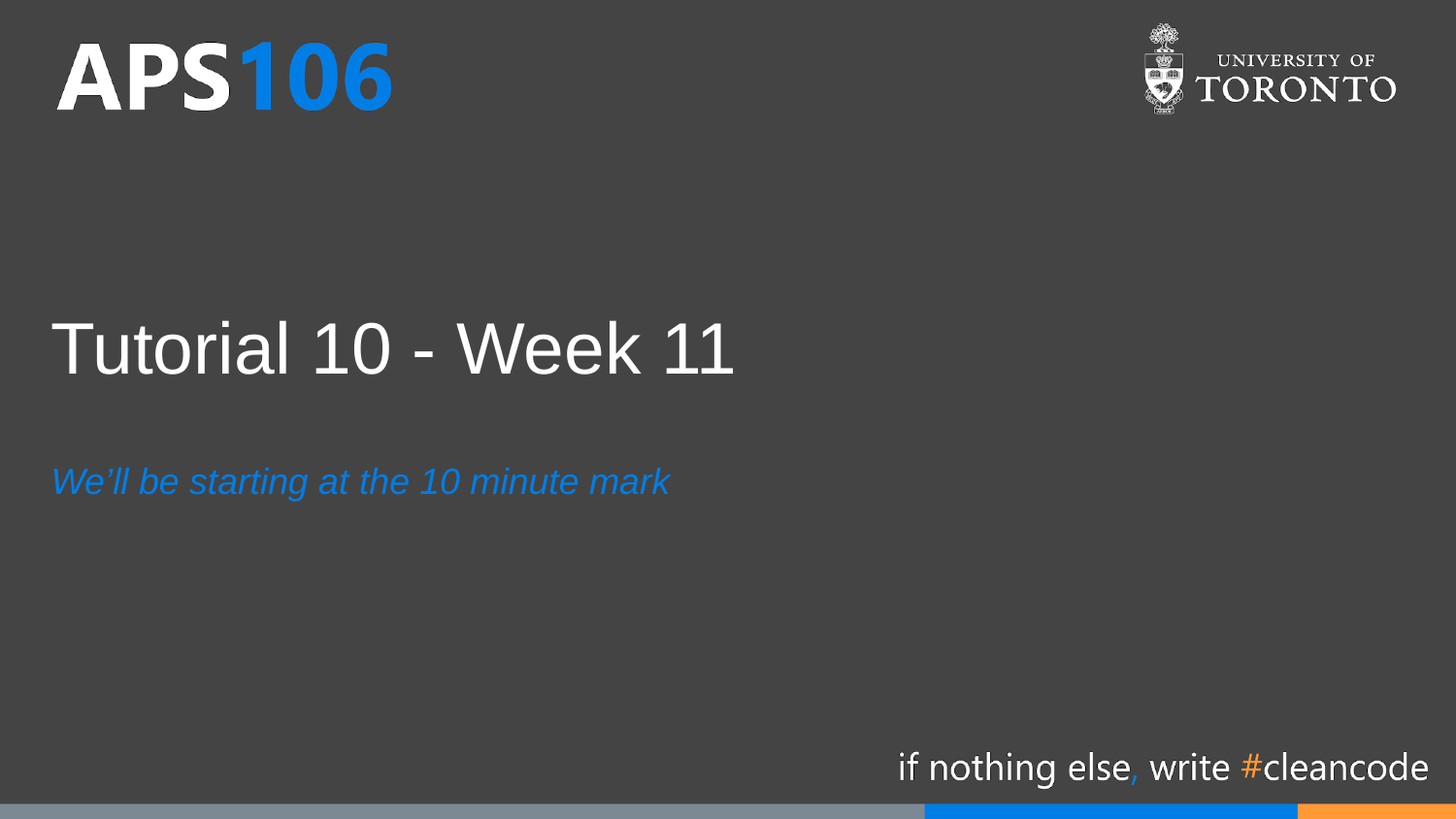

# Tutorial 10 - Week 11
We’ll be starting at the 10 minute mark